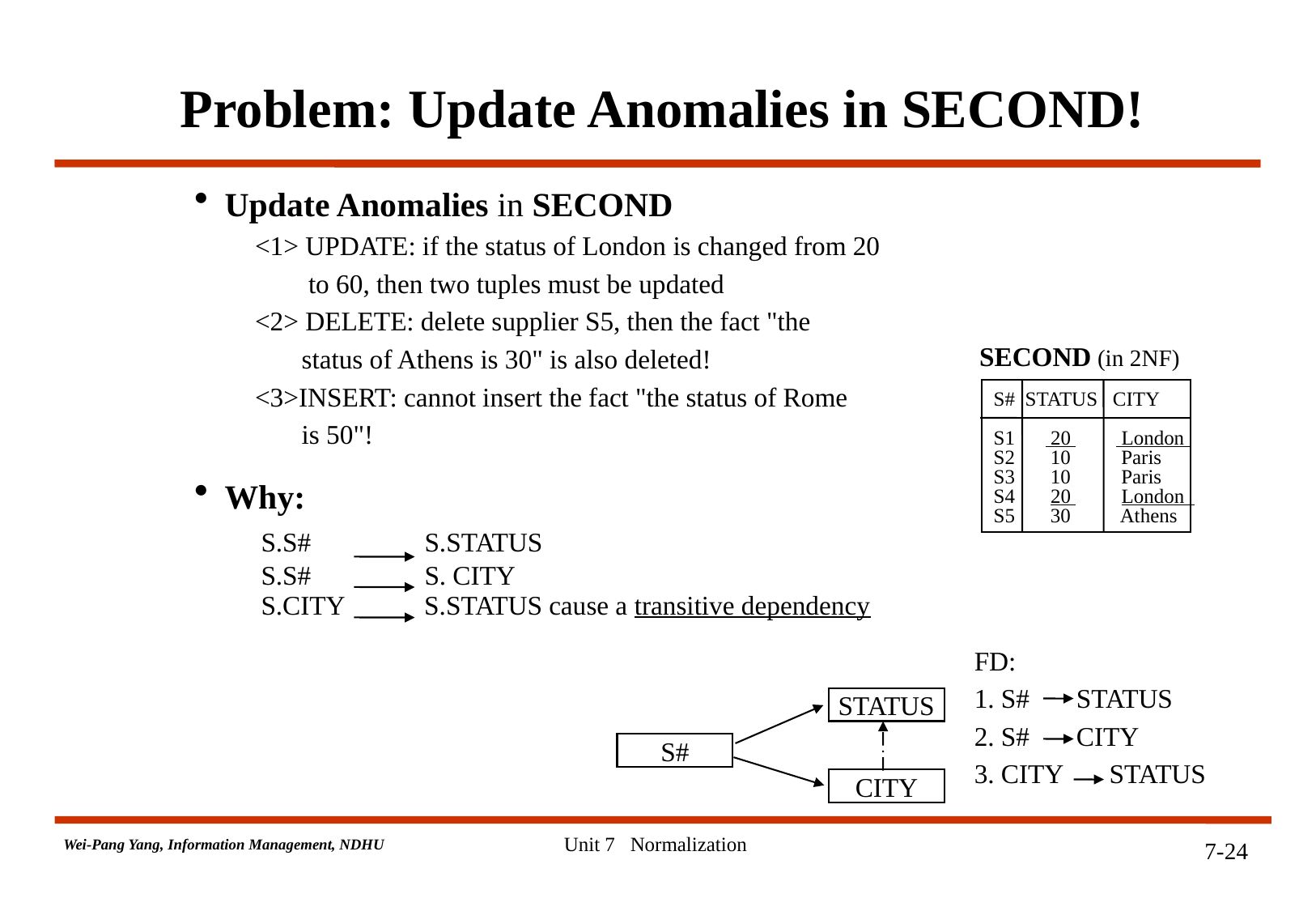

# Problem: Update Anomalies in SECOND!

Update Anomalies in SECOND
<1> UPDATE: if the status of London is changed from 20
        to 60, then two tuples must be updated
<2> DELETE: delete supplier S5, then the fact "the
       status of Athens is 30" is also deleted!
<3>INSERT: cannot insert the fact "the status of Rome
       is 50"!

Why:
          S.S#                 S.STATUS
          S.S#                 S. CITY
          S.CITY            S.STATUS cause a transitive dependency

        SECOND (in 2NF)
S#  STATUS   CITY

S1       20          London
S2       10          Paris
S3       10          Paris
S4       20          London
S5       30          Athens

FD:
1. S#       STATUS
2. S#       CITY
3. CITY       STATUS
STATUS

S#

CITY

Unit 7   Normalization
7-24